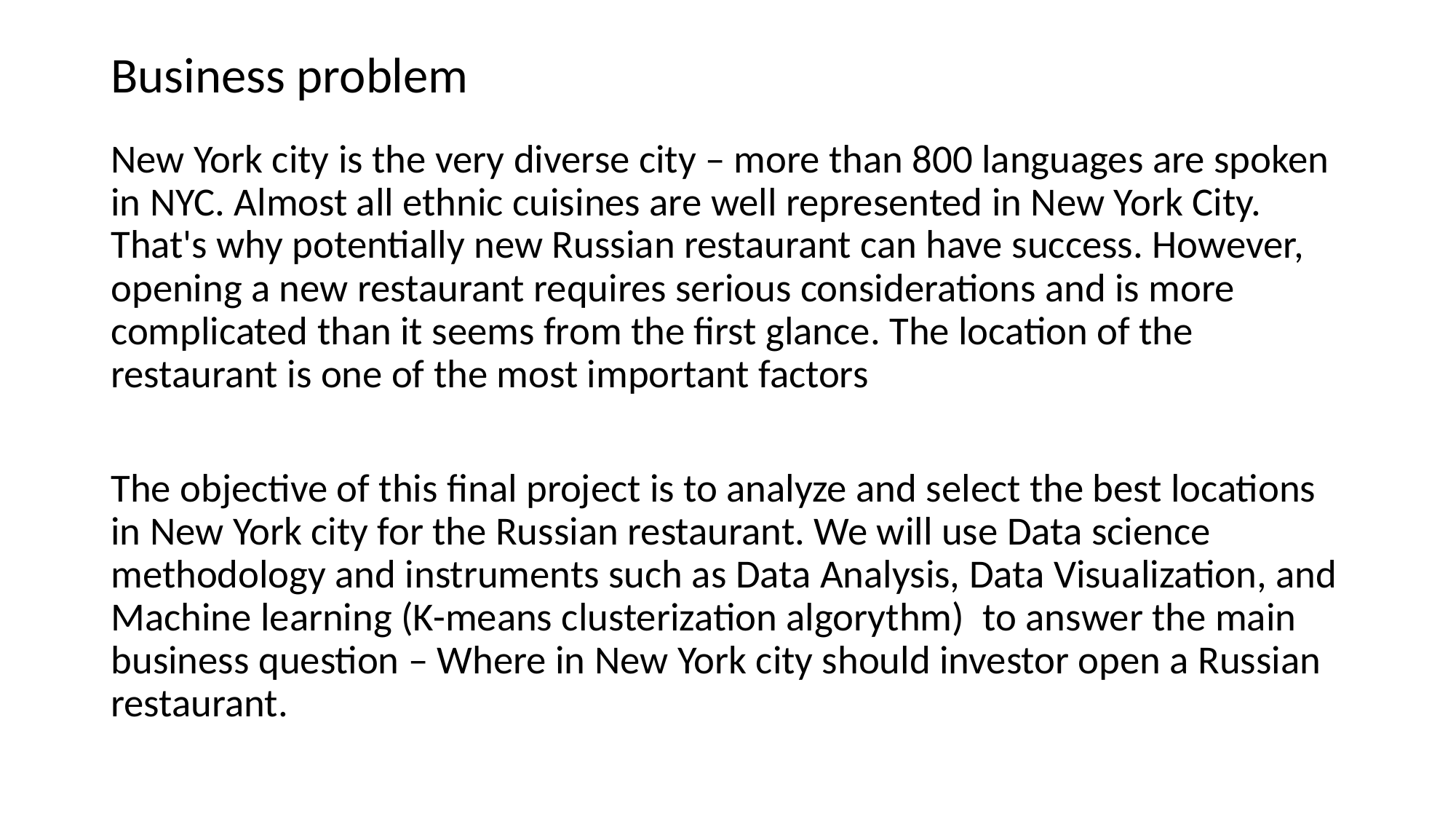

# Business problem
New York city is the very diverse city – more than 800 languages are spoken in NYC. Almost all ethnic cuisines are well represented in New York City. That's why potentially new Russian restaurant can have success. However, opening a new restaurant requires serious considerations and is more complicated than it seems from the first glance. The location of the restaurant is one of the most important factors

The objective of this final project is to analyze and select the best locations in New York city for the Russian restaurant. We will use Data science methodology and instruments such as Data Analysis, Data Visualization, and Machine learning (K-means clusterization algorythm)  to answer the main business question – Where in New York city should investor open a Russian restaurant.